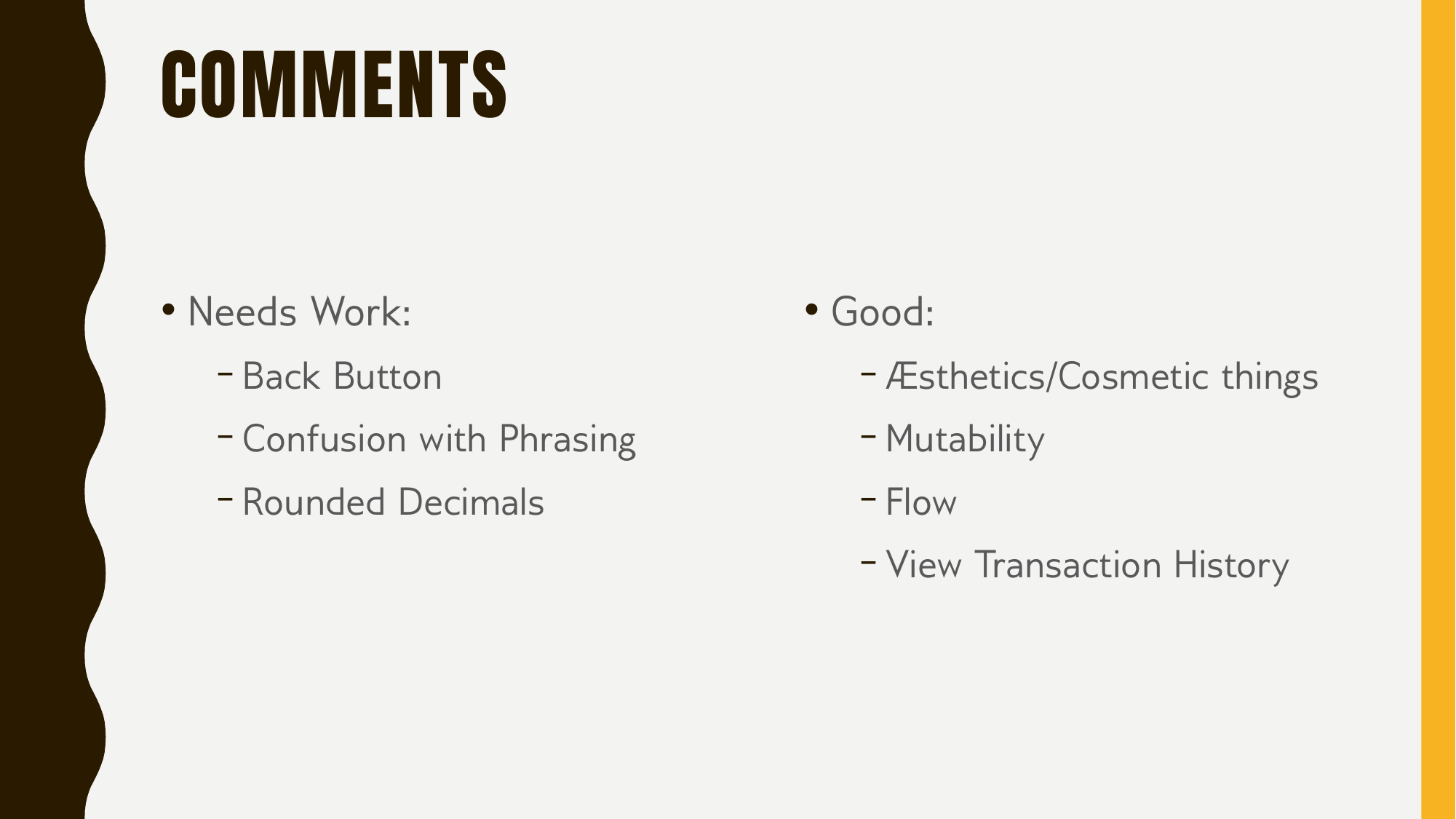

# Comments
Needs Work:
Back Button
Confusion with Phrasing
Rounded Decimals

Good:
Aesthetics/Cosmetic things
Mutability
Flow
View Transaction History